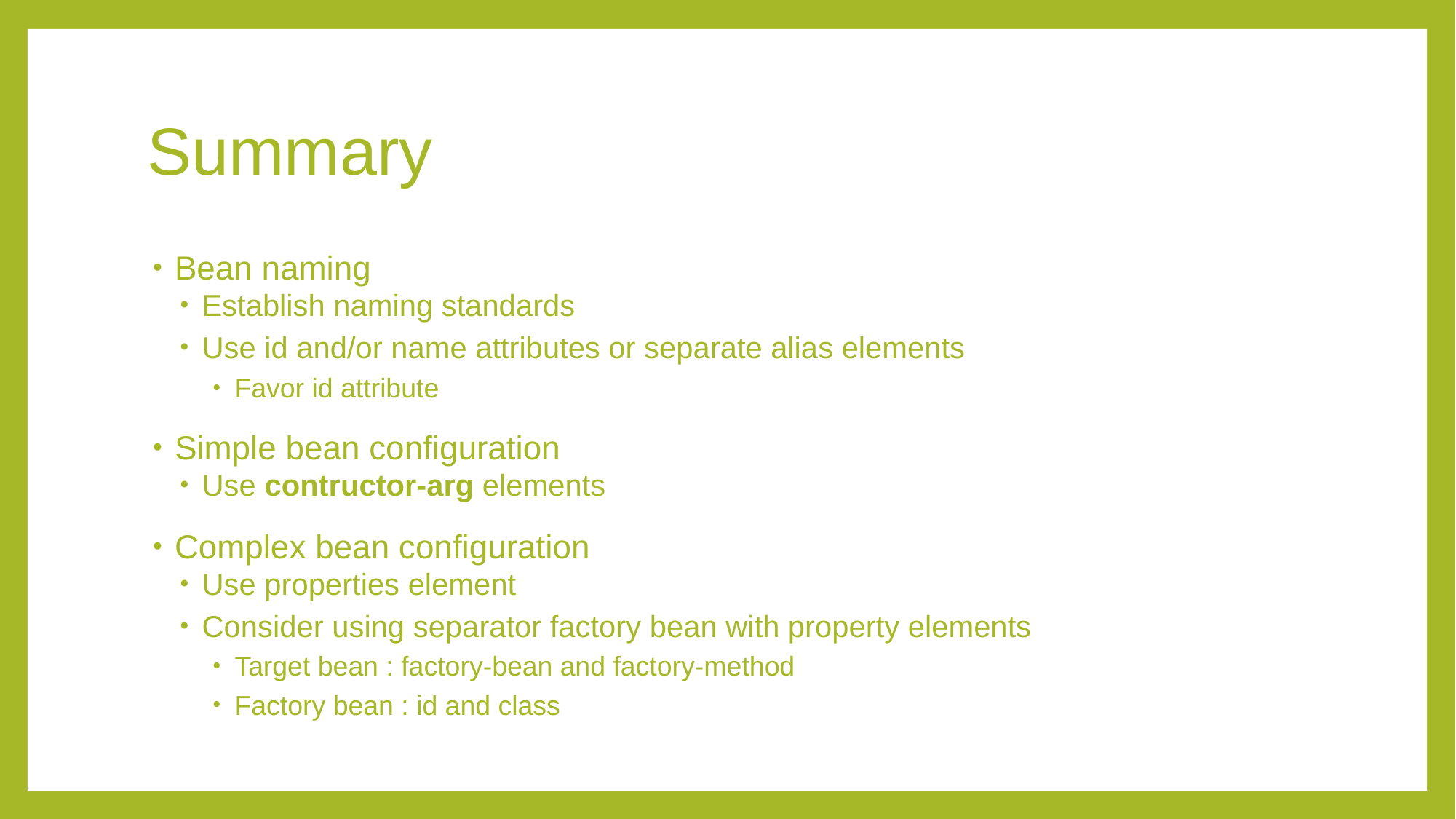

# Summary
Bean naming
Establish naming standards
Use id and/or name attributes or separate alias elements
Favor id attribute
Simple bean configuration
Use contructor-arg elements
Complex bean configuration
Use properties element
Consider using separator factory bean with property elements
Target bean : factory-bean and factory-method
Factory bean : id and class